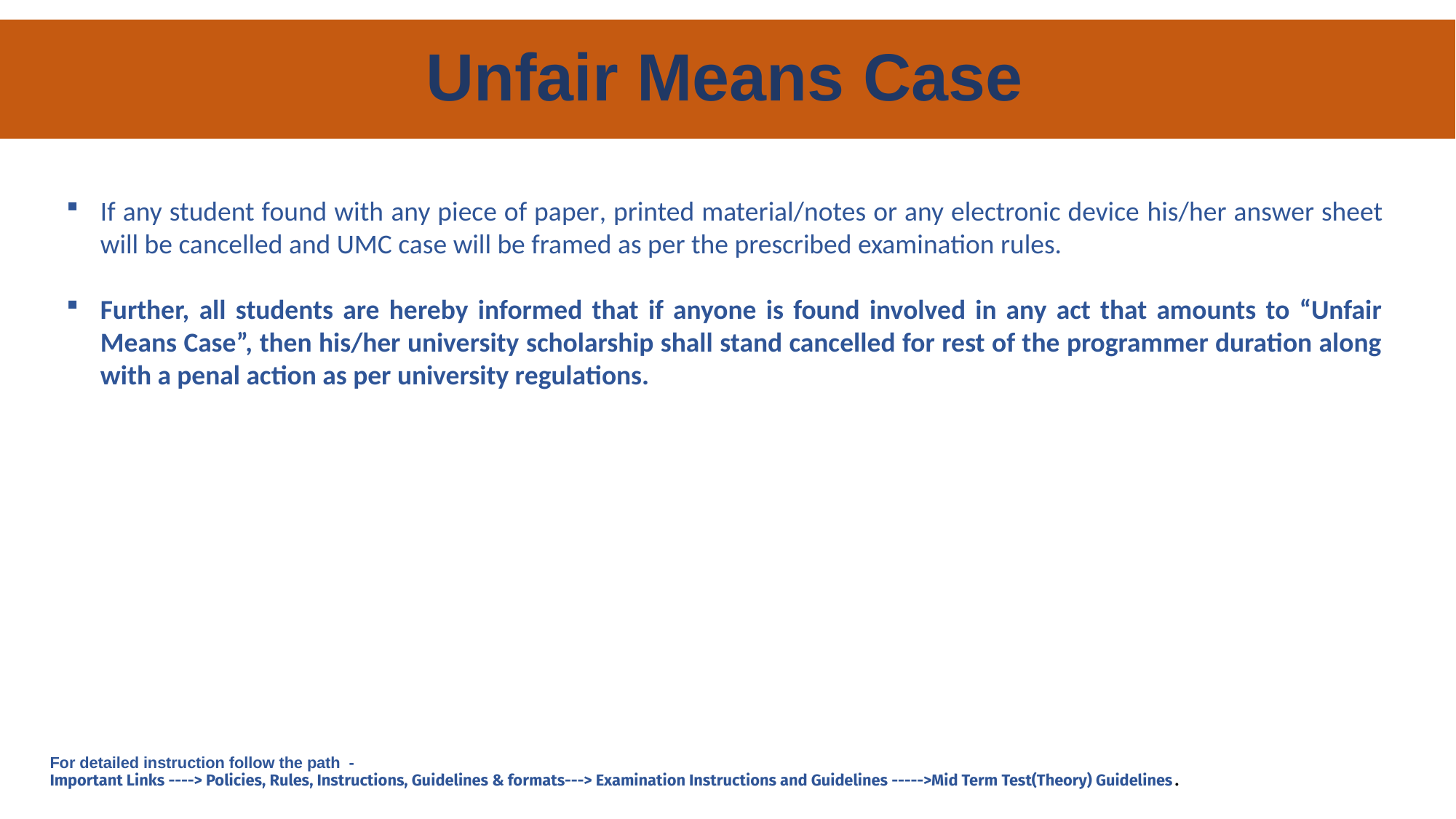

Unfair Means Case
If any student found with any piece of paper, printed material/notes or any electronic device his/her answer sheet will be cancelled and UMC case will be framed as per the prescribed examination rules.

Further, all students are hereby informed that if anyone is found involved in any act that amounts to “Unfair Means Case”, then his/her university scholarship shall stand cancelled for rest of the programmer duration along with a penal action as per university regulations.
For detailed instruction follow the path  -
Important Links ----> Policies, Rules, Instructions, Guidelines & formats---> Examination Instructions and Guidelines ----->Mid Term Test(Theory) Guidelines.